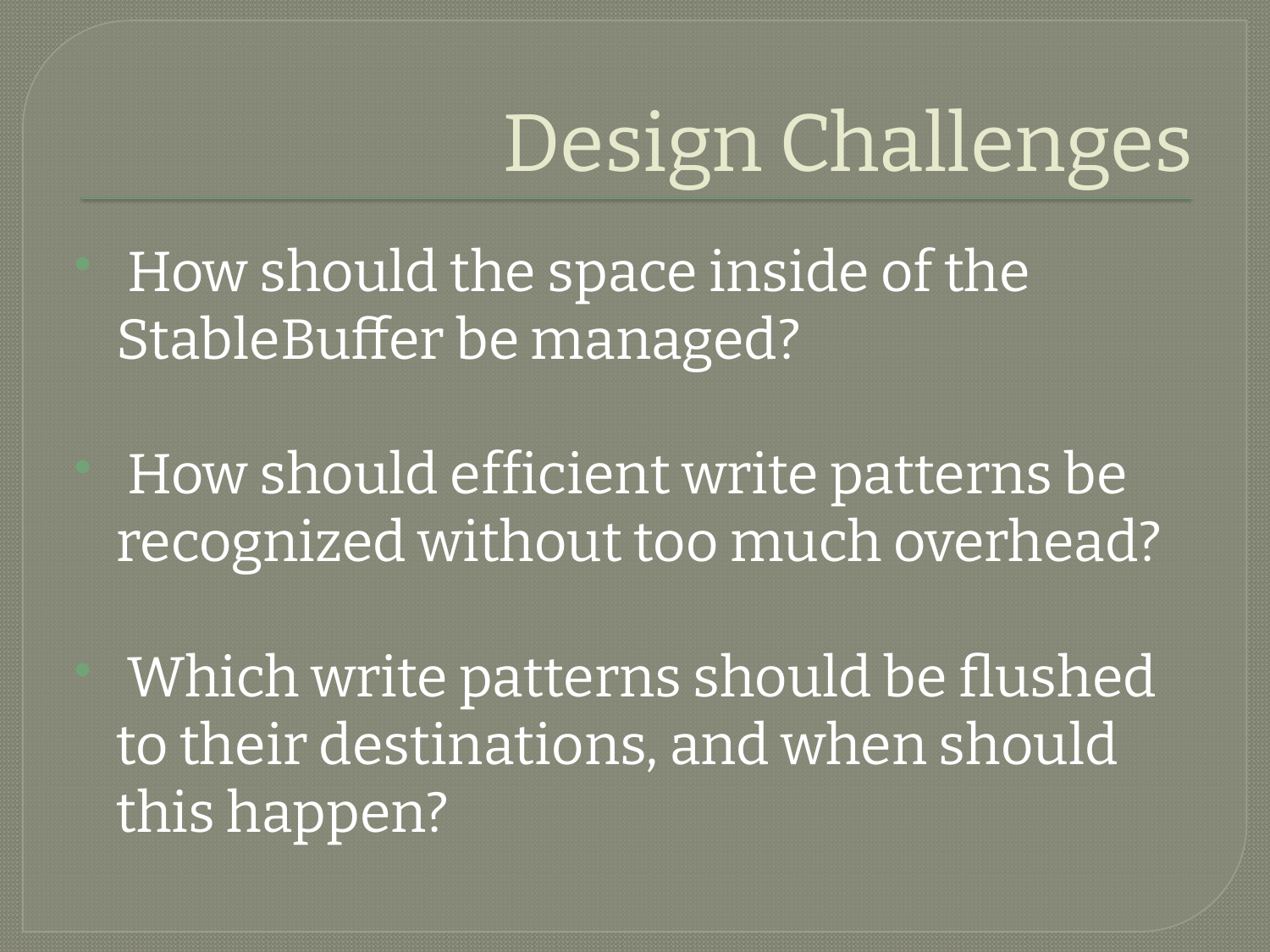

# Design Challenges
 How should the space inside of the StableBuffer be managed?

 How should efficient write patterns be recognized without too much overhead?

 Which write patterns should be flushed to their destinations, and when should this happen?